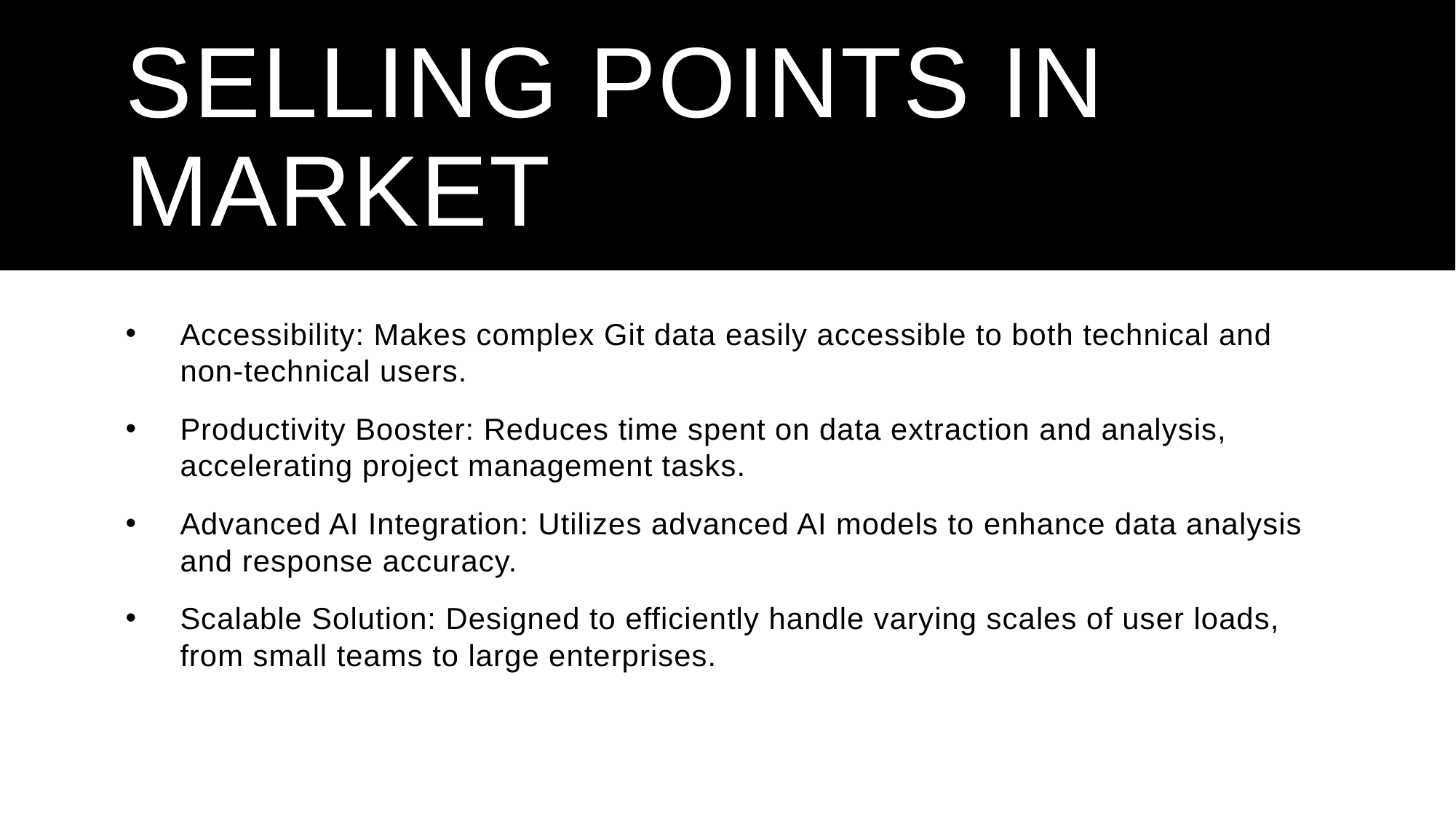

# SELLING POINTS IN MARKET
Accessibility: Makes complex Git data easily accessible to both technical and non-technical users.
Productivity Booster: Reduces time spent on data extraction and analysis, accelerating project management tasks.
Advanced AI Integration: Utilizes advanced AI models to enhance data analysis and response accuracy.
Scalable Solution: Designed to efficiently handle varying scales of user loads, from small teams to large enterprises.